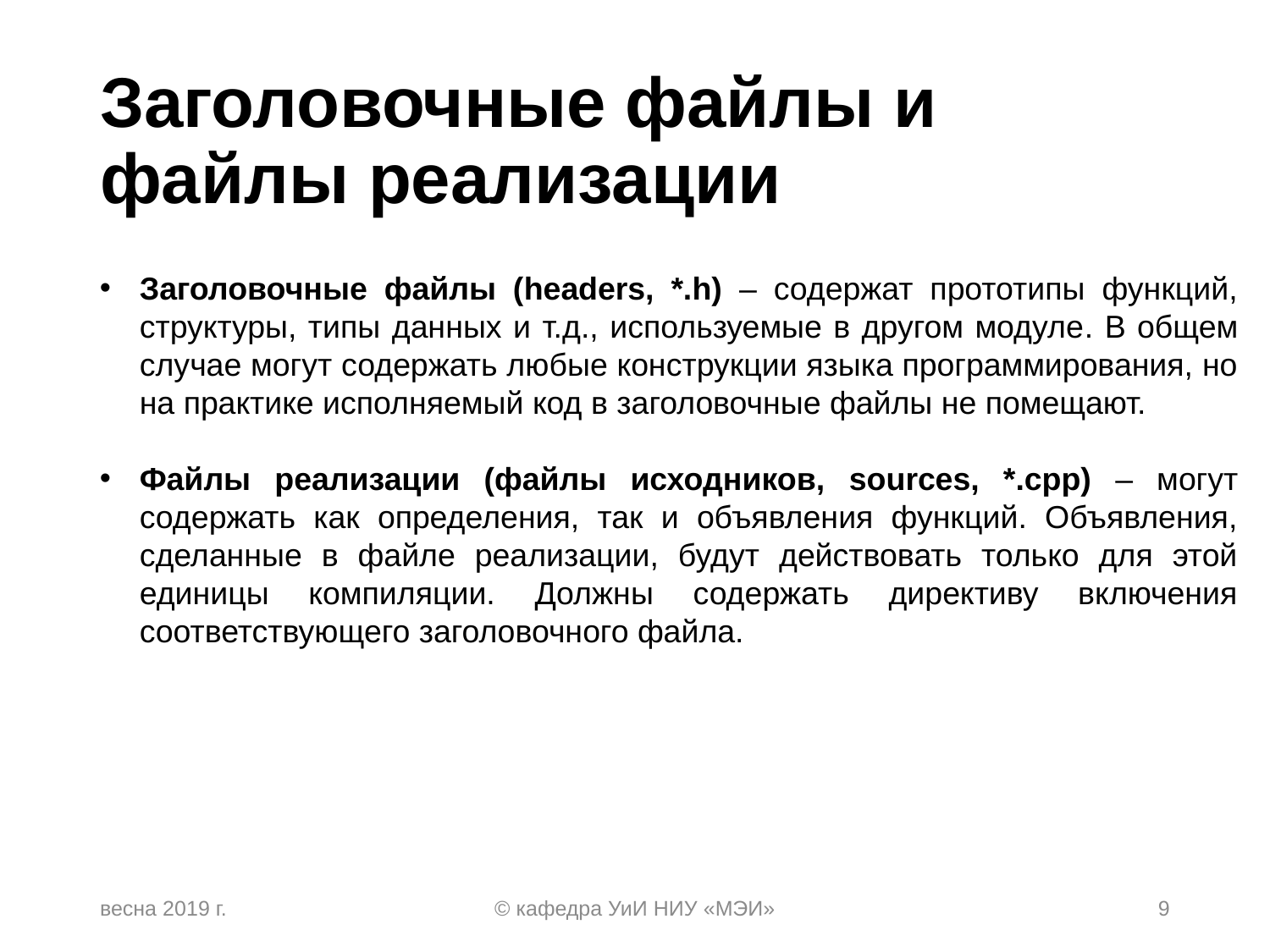

# Заголовочные файлы и файлы реализации
Заголовочные файлы (headers, *.h) – содержат прототипы функций, структуры, типы данных и т.д., используемые в другом модуле. В общем случае могут содержать любые конструкции языка программирования, но на практике исполняемый код в заголовочные файлы не помещают.

Файлы реализации (файлы исходников, sources, *.cpp) – могут содержать как определения, так и объявления функций. Объявления, сделанные в файле реализации, будут действовать только для этой единицы компиляции. Должны содержать директиву включения соответствующего заголовочного файла.
весна 2019 г.
© кафедра УиИ НИУ «МЭИ»
9